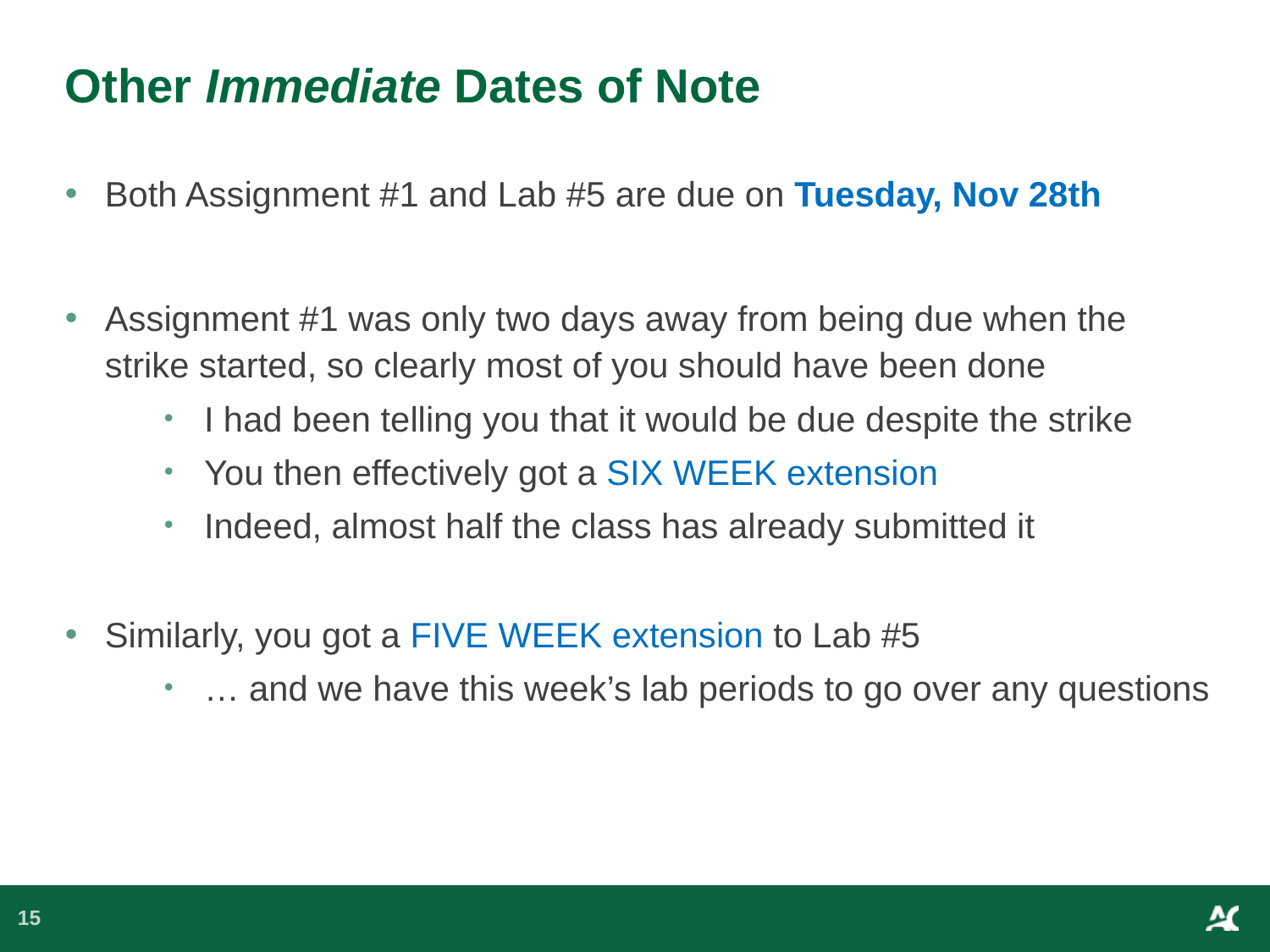

# Other Immediate Dates of Note
Both Assignment #1 and Lab #5 are due on Tuesday, Nov 28th

Assignment #1 was only two days away from being due when the strike started, so clearly most of you should have been done
I had been telling you that it would be due despite the strike
You then effectively got a SIX WEEK extension
Indeed, almost half the class has already submitted it
Similarly, you got a FIVE WEEK extension to Lab #5
… and we have this week’s lab periods to go over any questions

15